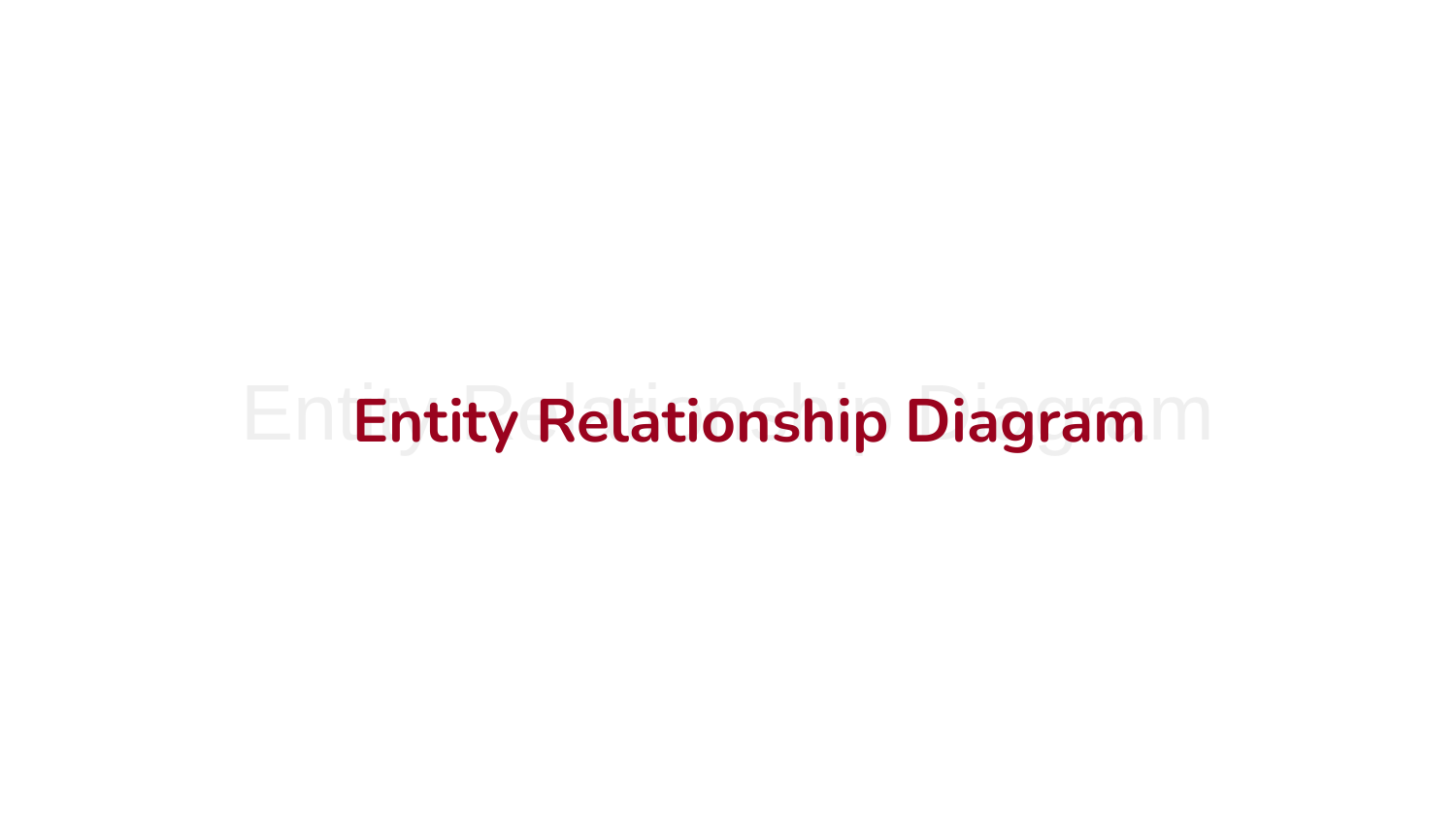

Entity Relationship Diagram
# Entity Relationship Diagram